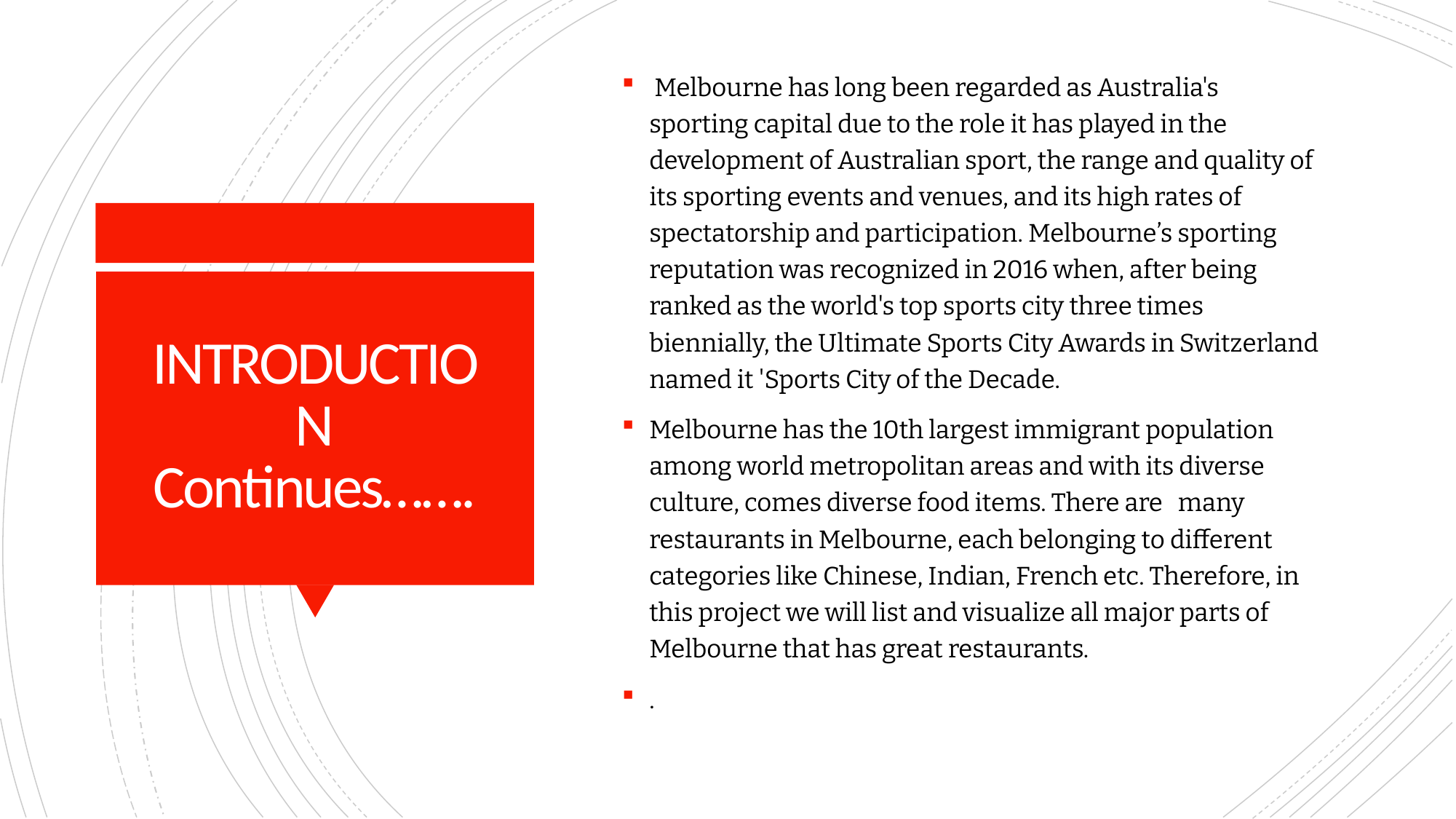

Melbourne has long been regarded as Australia's sporting capital due to the role it has played in the development of Australian sport, the range and quality of its sporting events and venues, and its high rates of spectatorship and participation. Melbourne’s sporting reputation was recognized in 2016 when, after being ranked as the world's top sports city three times biennially, the Ultimate Sports City Awards in Switzerland named it 'Sports City of the Decade.
Melbourne has the 10th largest immigrant population among world metropolitan areas and with its diverse culture, comes diverse food items. There are   many restaurants in Melbourne, each belonging to different categories like Chinese, Indian, French etc. Therefore, in this project we will list and visualize all major parts of Melbourne that has great restaurants.
.

# INTRODUCTION Continues…….